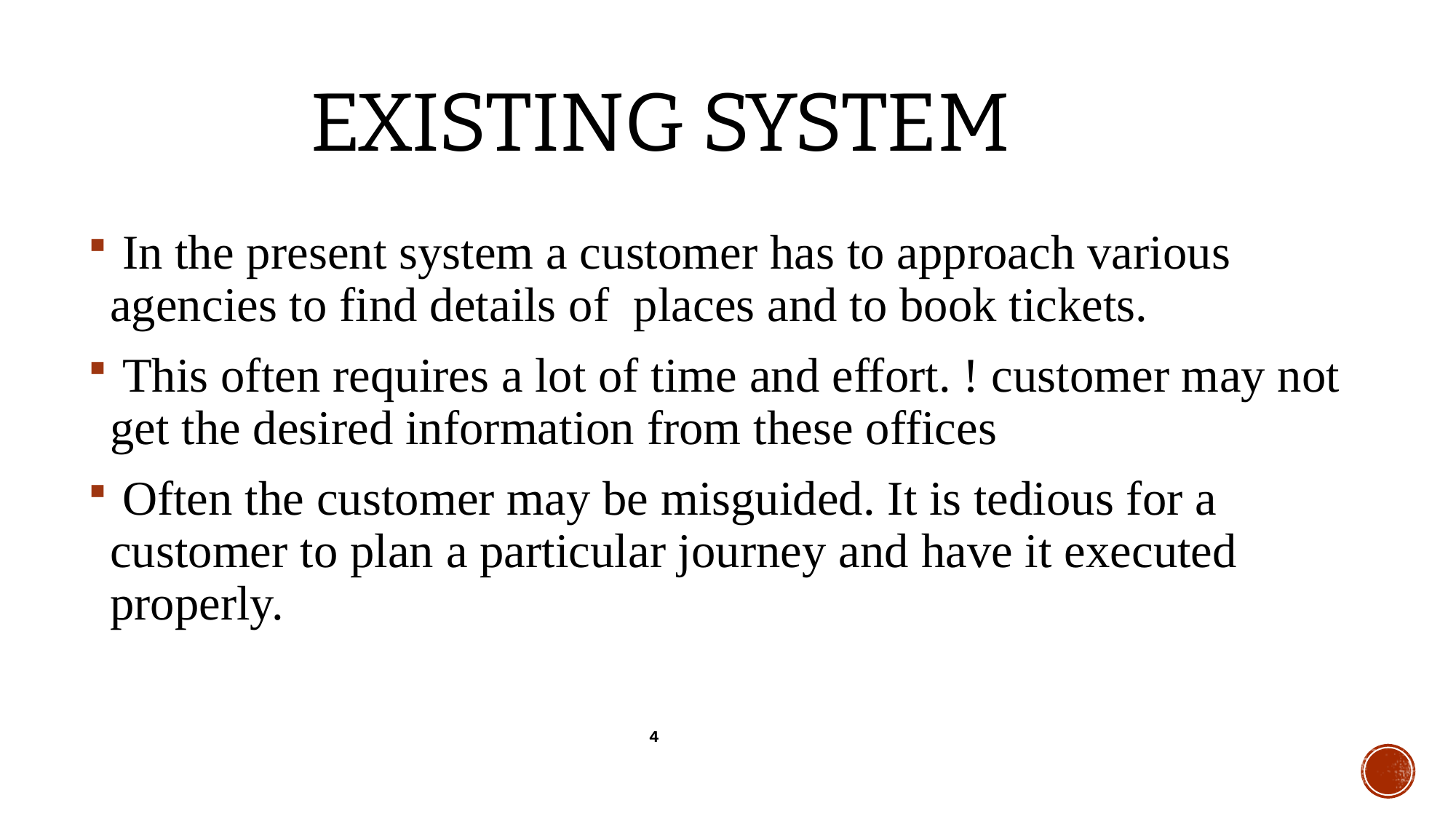

# EXISTING SYSTEM
 In the present system a customer has to approach various agencies to find details of  places and to book tickets.
 This often requires a lot of time and effort. ! customer may not get the desired information from these offices
 Often the customer may be misguided. It is tedious for a customer to plan a particular journey and have it executed properly.
4